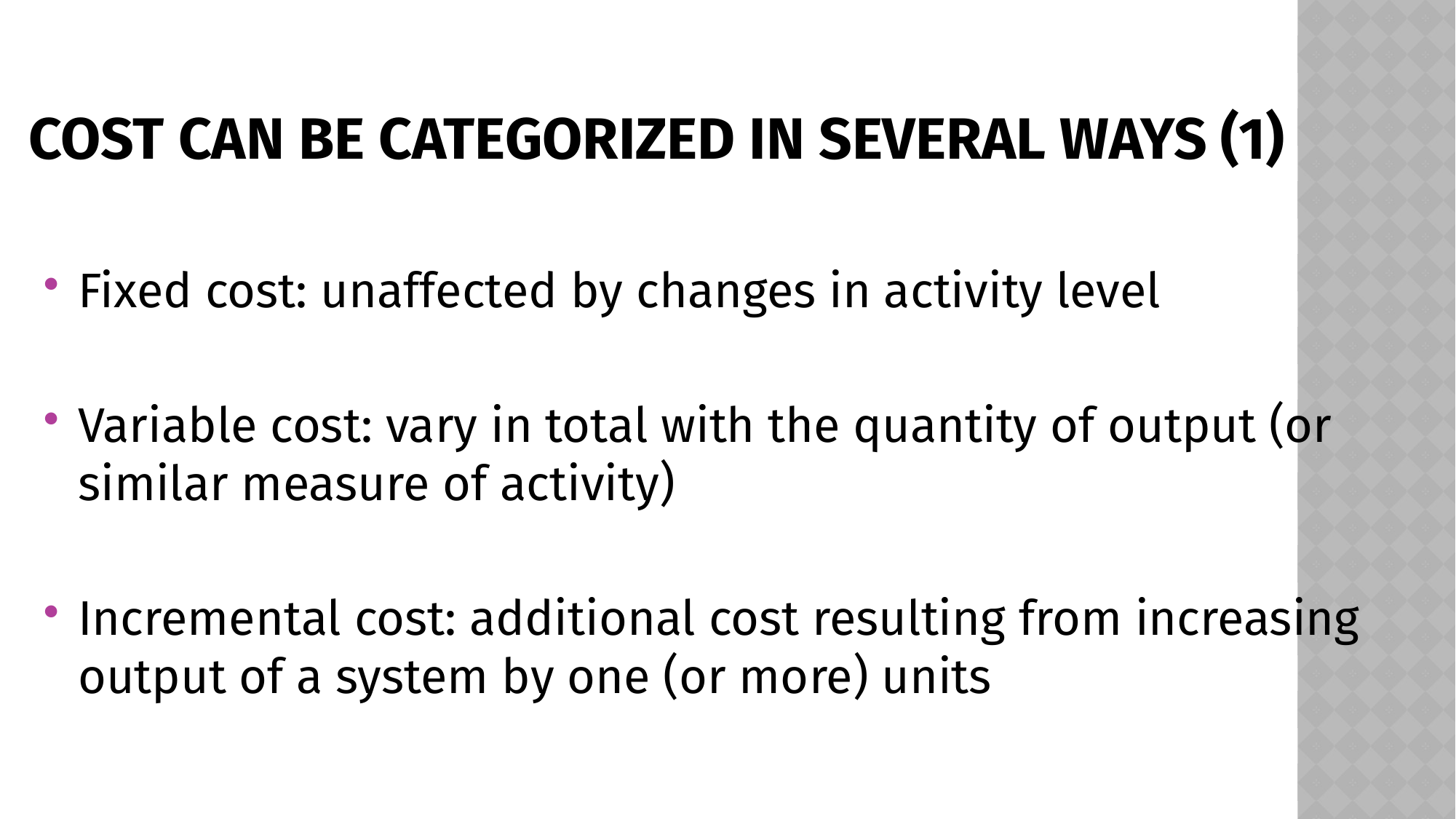

# Cost can be categorized in several ways (1)
Fixed cost: unaffected by changes in activity level

Variable cost: vary in total with the quantity of output (or similar measure of activity)

Incremental cost: additional cost resulting from increasing output of a system by one (or more) units